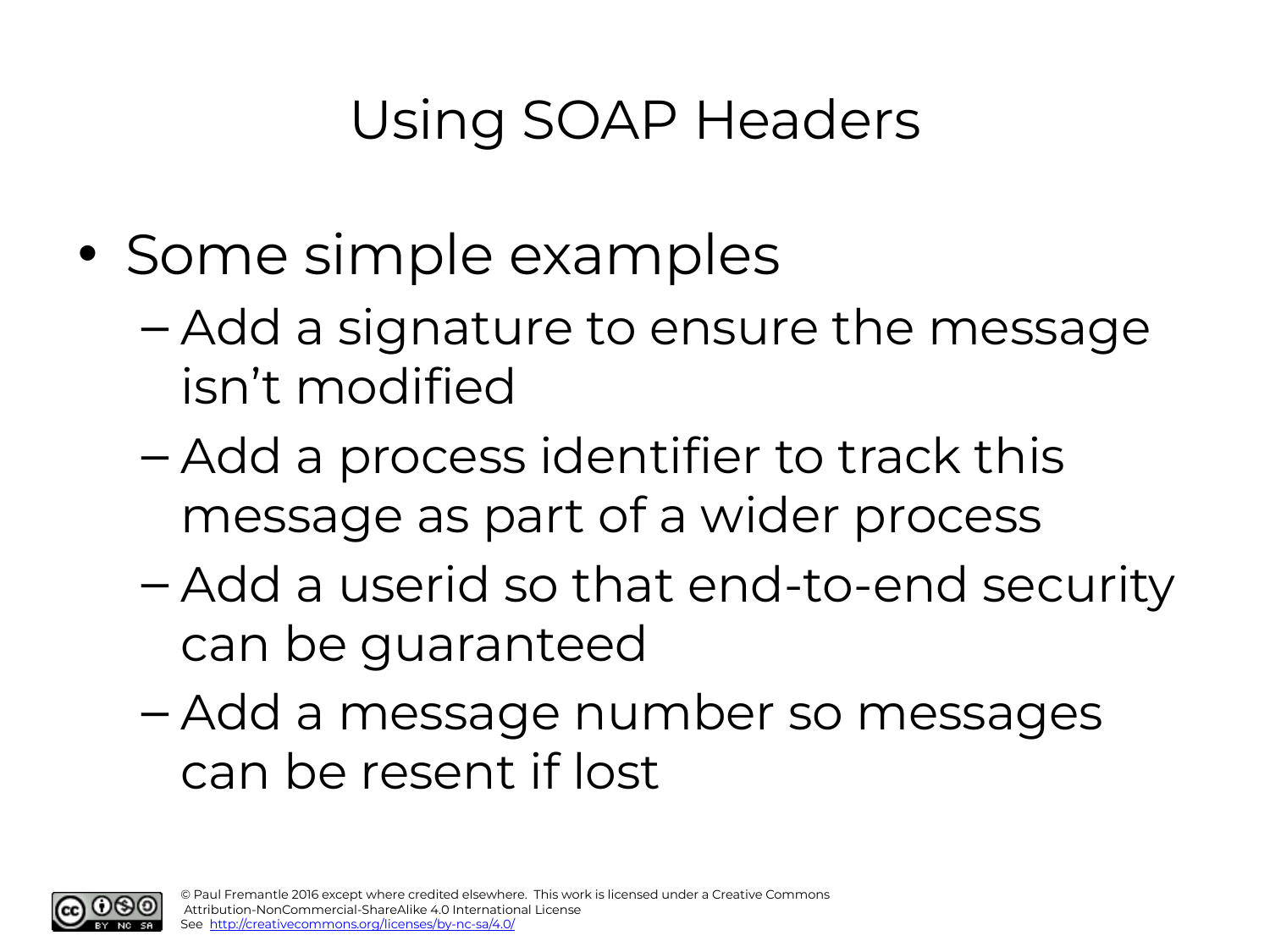

# Using SOAP Headers
Some simple examples
Add a signature to ensure the message isn’t modified
Add a process identifier to track this message as part of a wider process
Add a userid so that end-to-end security can be guaranteed
Add a message number so messages can be resent if lost